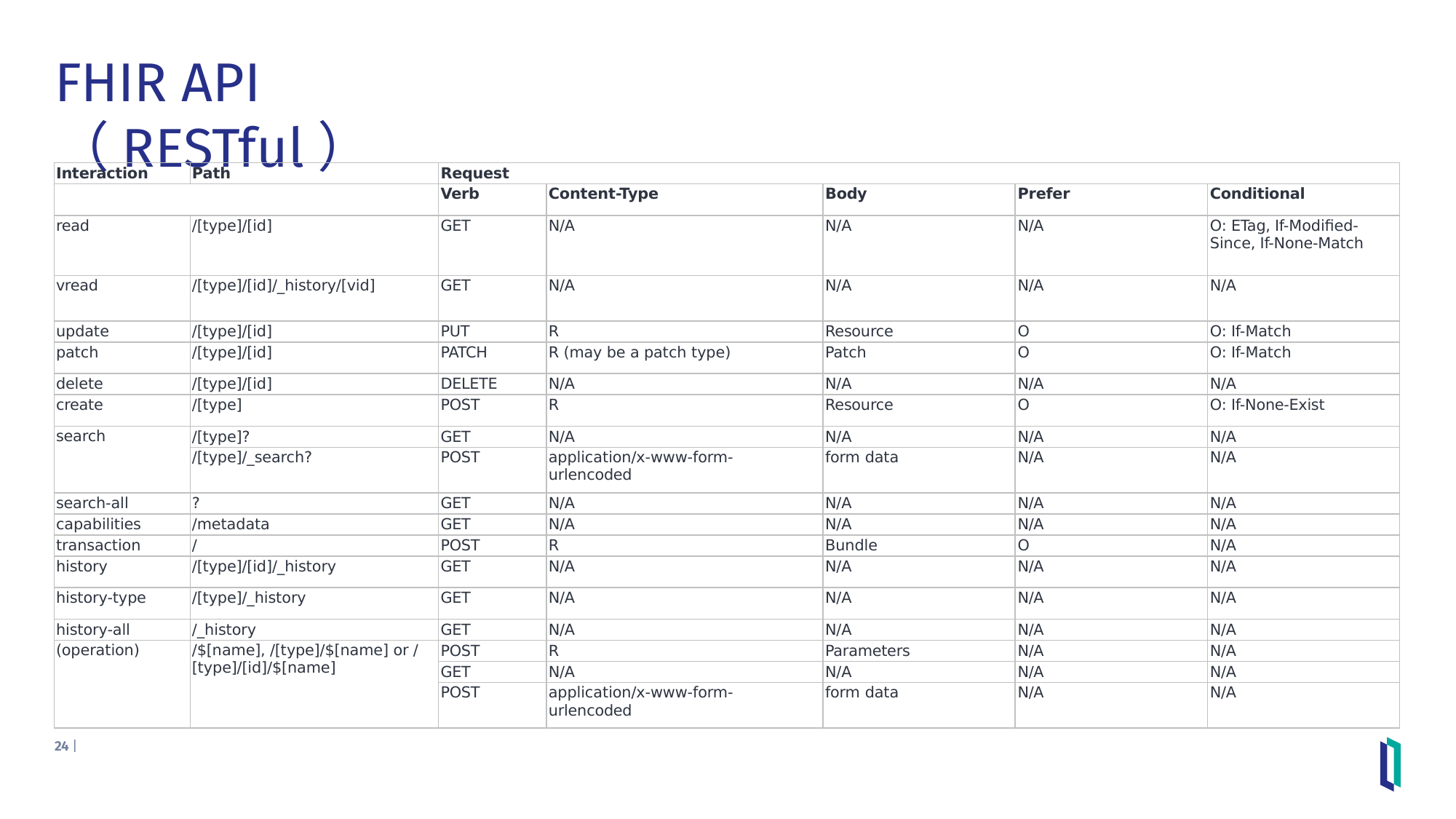

# FHIR API （RESTful）
| Interaction | Path | Request |  |  |  |  |
| --- | --- | --- | --- | --- | --- | --- |
|  |  | Verb | Content-Type | Body | Prefer | Conditional |
| read | /[type]/[id] | GET | N/A | N/A | N/A | O: ETag, If-Modified- Since, If-None-Match |
| vread | /[type]/[id]/\_history/[vid] | GET | N/A | N/A | N/A | N/A |
| update | /[type]/[id] | PUT | R | Resource | O | O: If-Match |
| patch | /[type]/[id] | PATCH | R (may be a patch type) | Patch | O | O: If-Match |
| delete | /[type]/[id] | DELETE | N/A | N/A | N/A | N/A |
| create | /[type] | POST | R | Resource | O | O: If-None-Exist |
| search | /[type]? | GET | N/A | N/A | N/A | N/A |
|  | /[type]/\_search? | POST | application/x-www-form- urlencoded | form data | N/A | N/A |
| search-all | ? | GET | N/A | N/A | N/A | N/A |
| capabilities | /metadata | GET | N/A | N/A | N/A | N/A |
| transaction | / | POST | R | Bundle | O | N/A |
| history | /[type]/[id]/\_history | GET | N/A | N/A | N/A | N/A |
| history-type | /[type]/\_history | GET | N/A | N/A | N/A | N/A |
| history-all | /\_history | GET | N/A | N/A | N/A | N/A |
| (operation) | /$[name], /[type]/$[name] or / [type]/[id]/$[name] | POST | R | Parameters | N/A | N/A |
|  |  | GET | N/A | N/A | N/A | N/A |
|  |  | POST | application/x-www-form- urlencoded | form data | N/A | N/A |
24 |